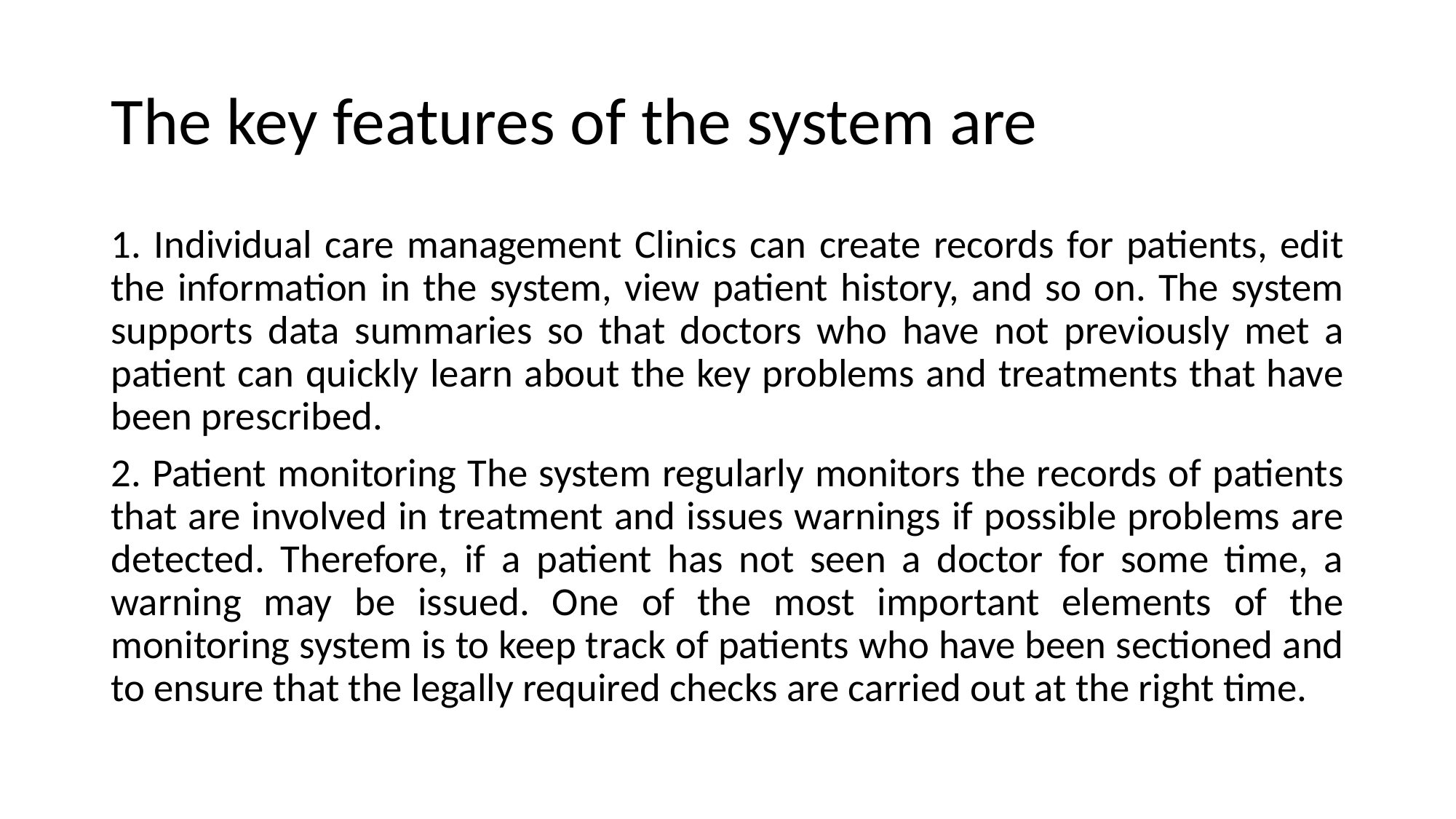

# The key features of the system are
1. Individual care management Clinics can create records for patients, edit the information in the system, view patient history, and so on. The system supports data summaries so that doctors who have not previously met a patient can quickly learn about the key problems and treatments that have been prescribed.
2. Patient monitoring The system regularly monitors the records of patients that are involved in treatment and issues warnings if possible problems are detected. Therefore, if a patient has not seen a doctor for some time, a warning may be issued. One of the most important elements of the monitoring system is to keep track of patients who have been sectioned and to ensure that the legally required checks are carried out at the right time.